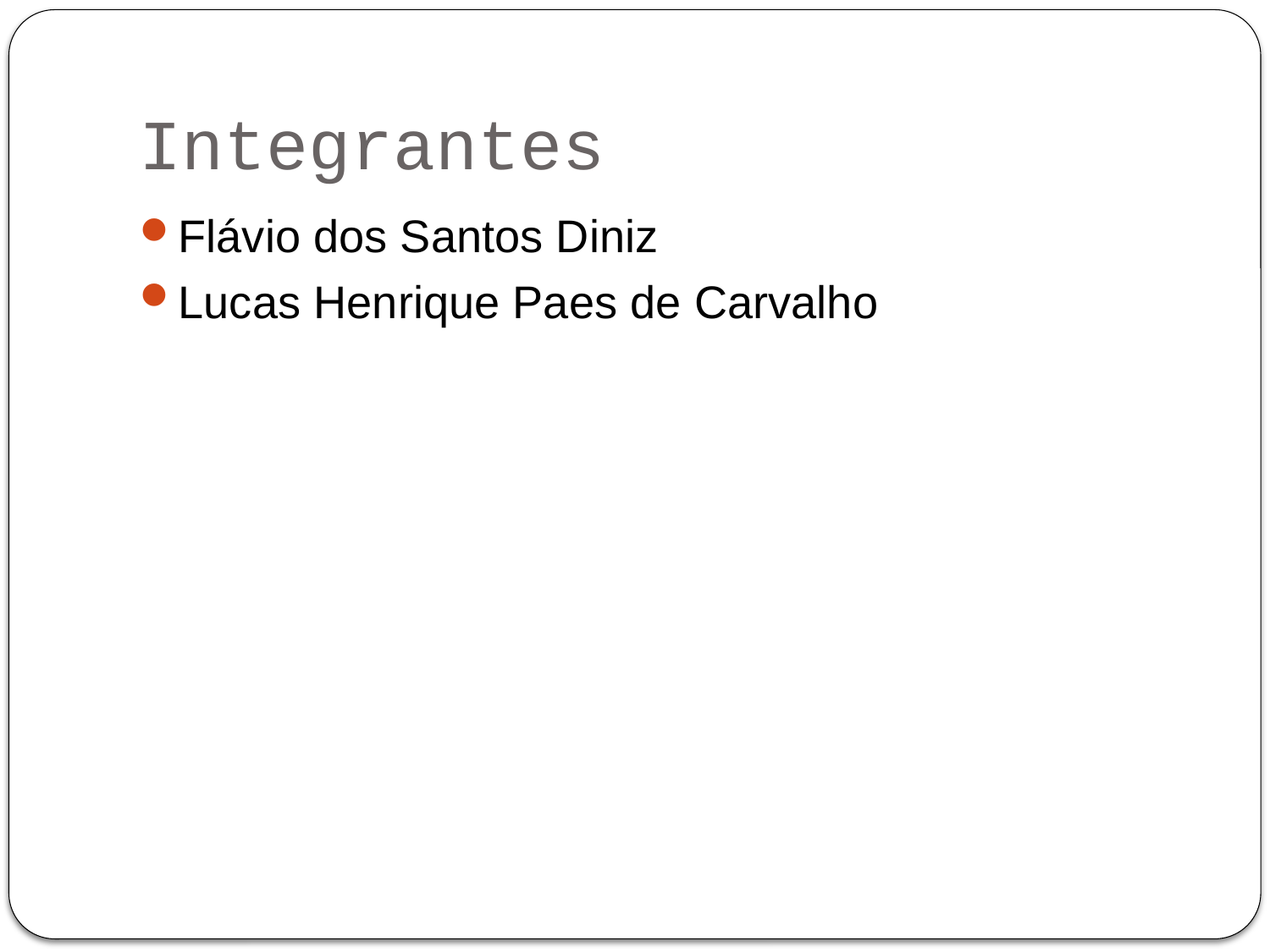

# Integrantes
Flávio dos Santos Diniz
Lucas Henrique Paes de Carvalho